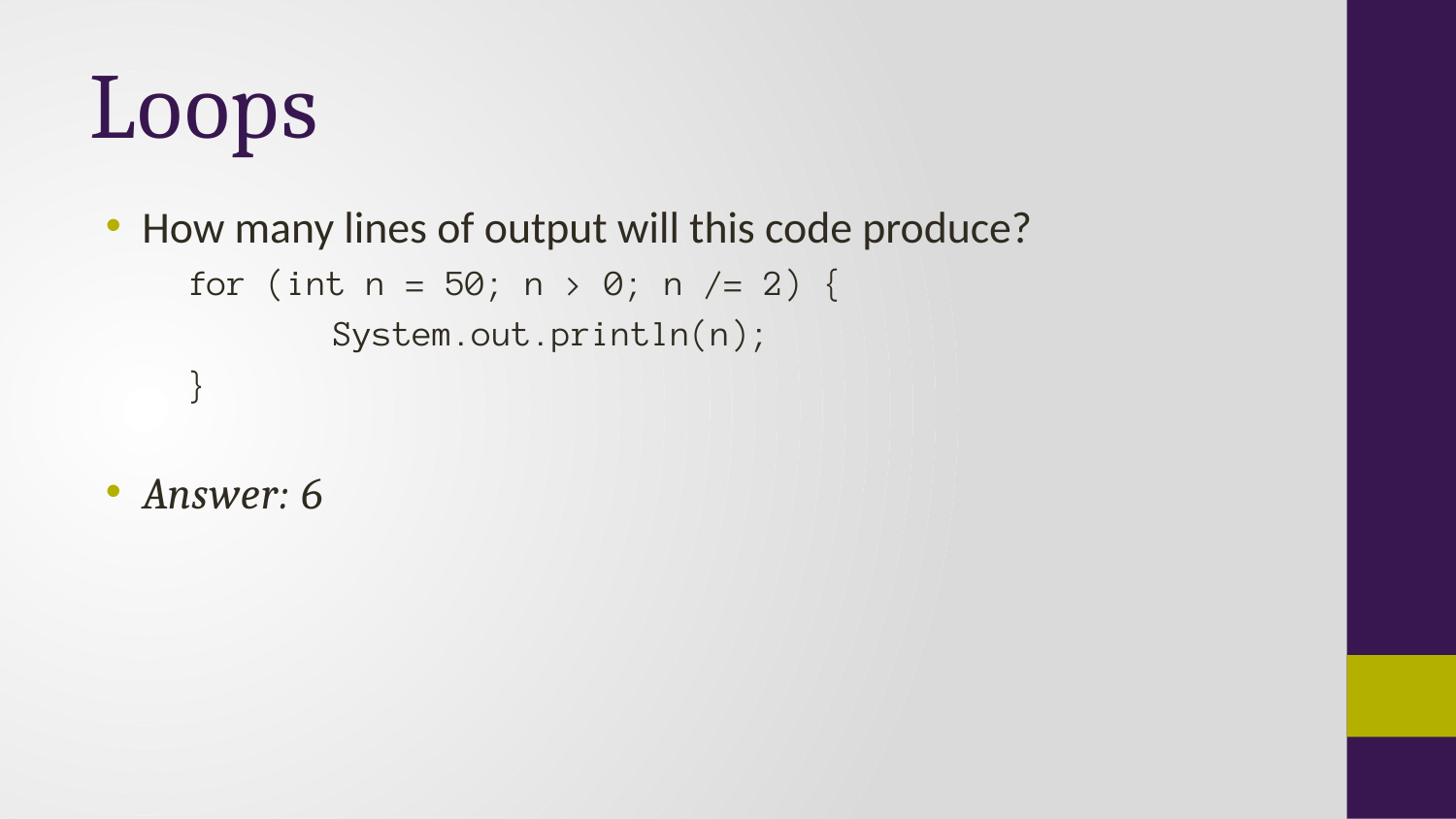

# Loops
How many lines of output will this code produce?
for (int n = 50; n > 0; n /= 2) {
	System.out.println(n);
}

Answer: 6